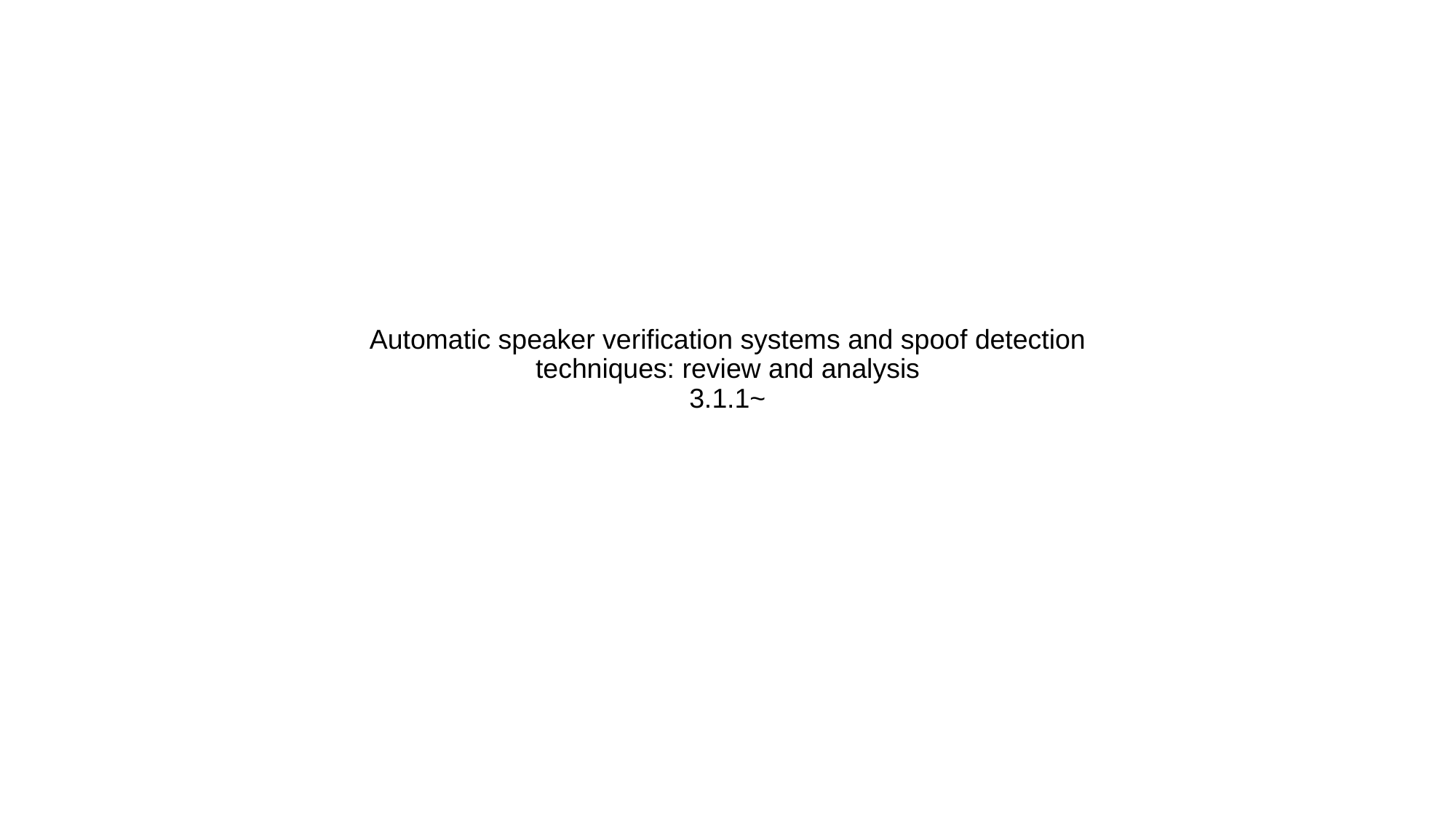

# Automatic speaker verification systems and spoof detection techniques: review and analysis 3.1.1~